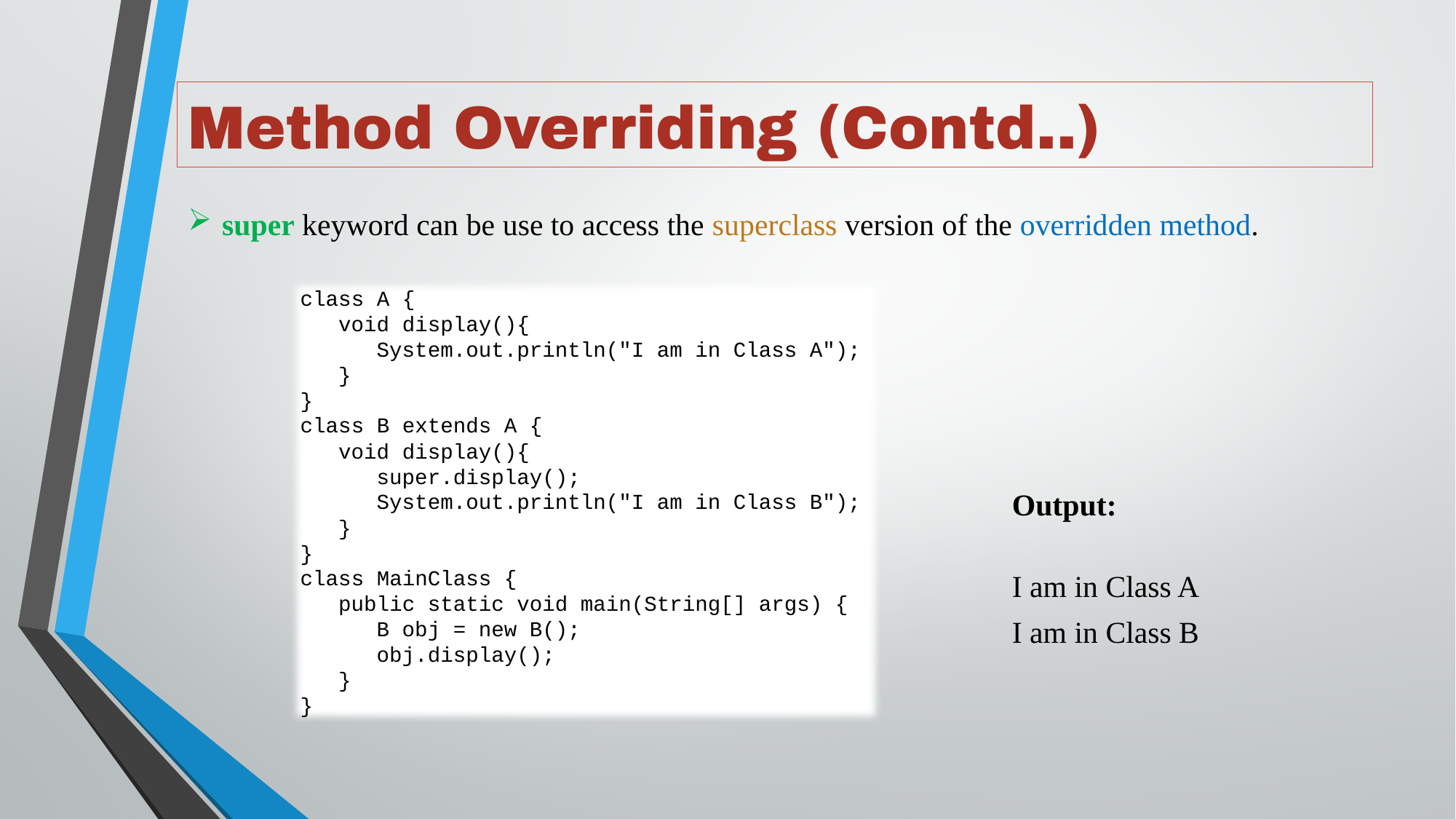

# Method Overriding (Contd..)
super keyword can be use to access the superclass version of the overridden method.
class A {
   void display(){
      System.out.println("I am in Class A");
   }
}
class B extends A {
   void display(){
      super.display();
      System.out.println("I am in Class B");
   }
}
class MainClass {
   public static void main(String[] args) {
      B obj = new B();
      obj.display();
   }
}
Output:
I am in Class A
I am in Class B